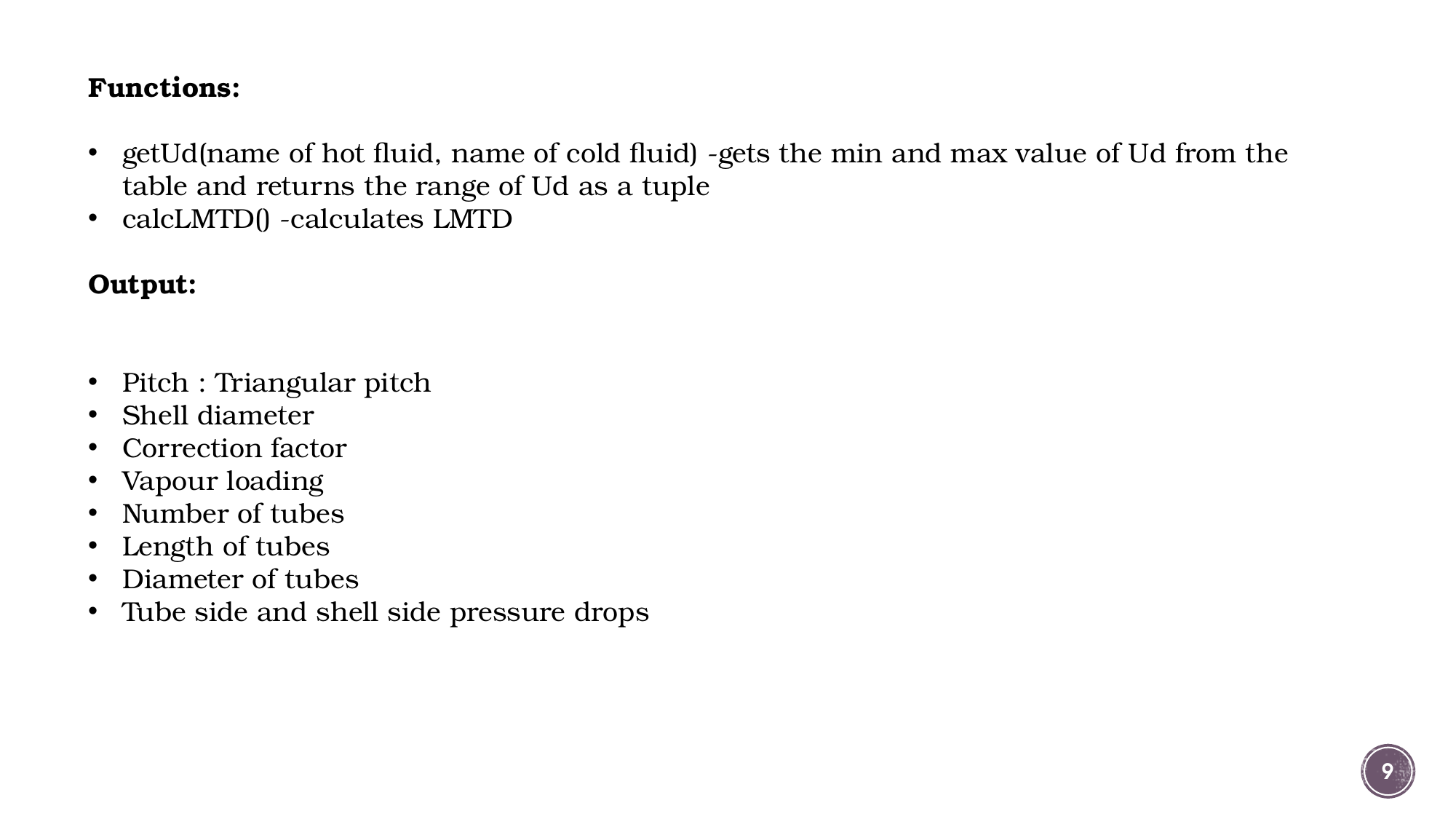

Functions:

getUd(name of hot fluid, name of cold fluid) -gets the min and max value of Ud from the table and returns the range of Ud as a tuple
calcLMTD() -calculates LMTD

Output:

Pitch : Triangular pitch
Shell diameter
Correction factor
Vapour loading
Number of tubes
Length of tubes
Diameter of tubes
Tube side and shell side pressure drops

9